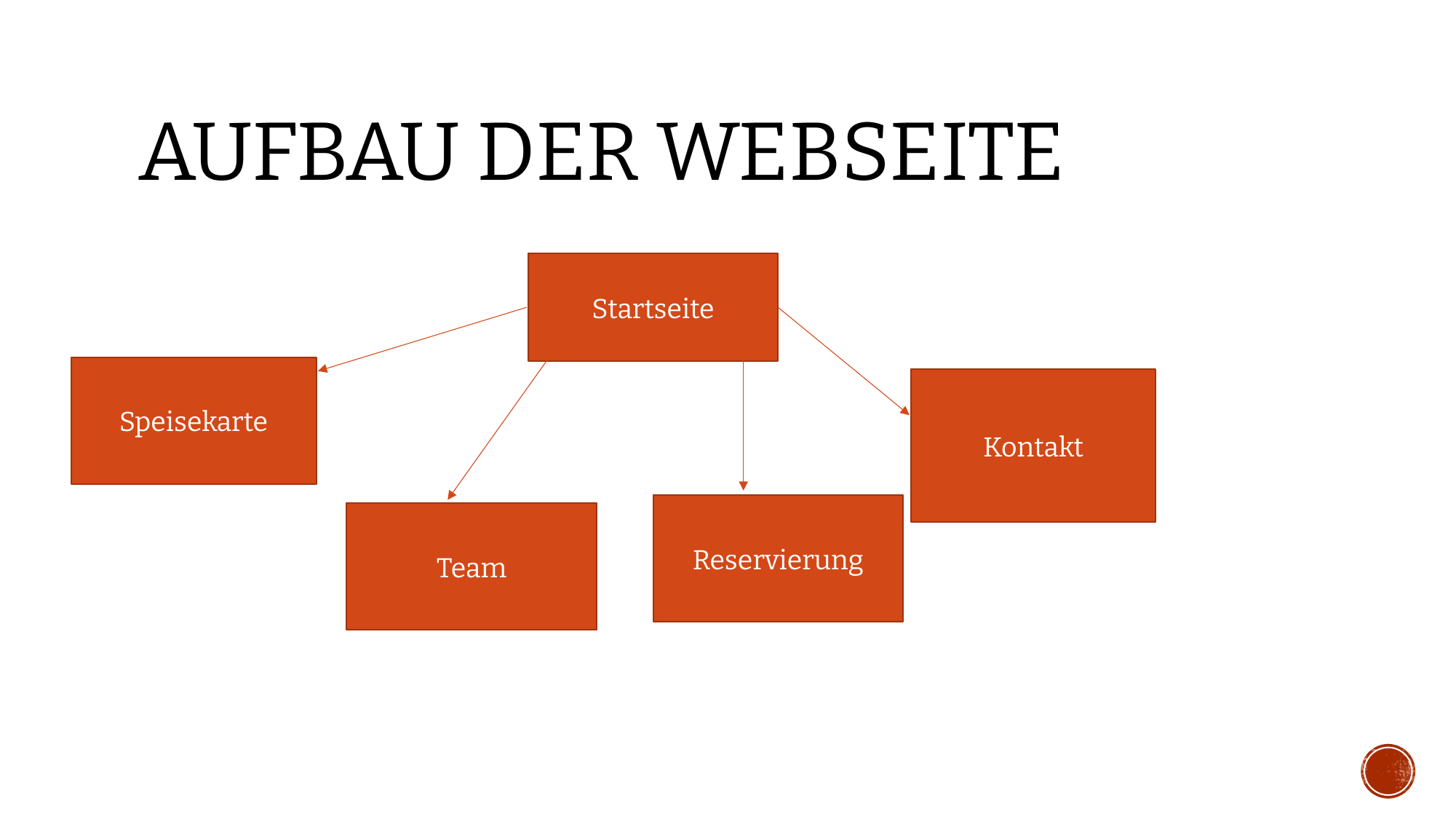

# Aufbau der webseite

Startseite
Speisekarte
Kontakt
Reservierung
Team